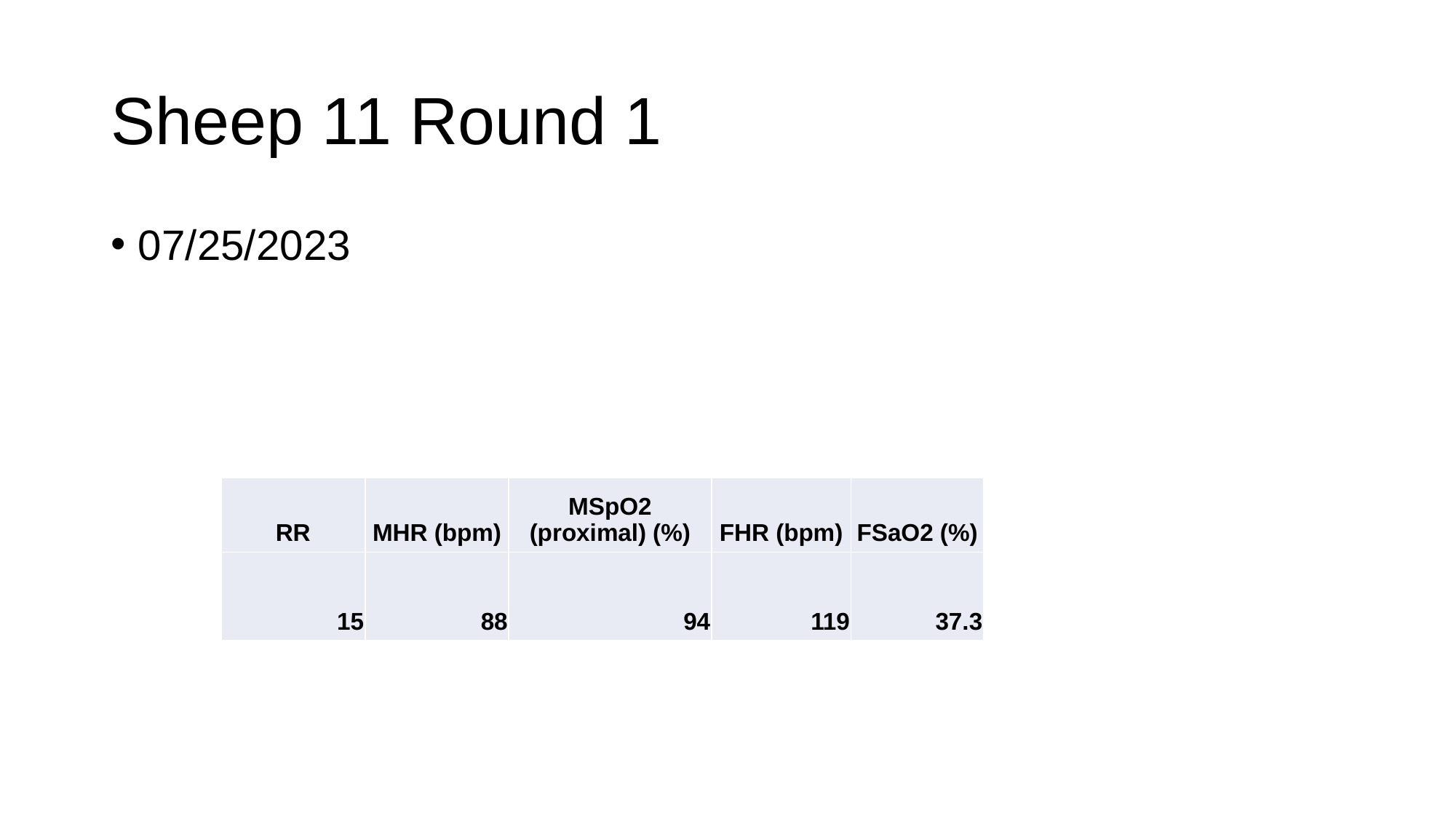

# Sheep 11 Round 1
07/25/2023
| RR | MHR (bpm) | MSpO2 (proximal) (%) | FHR (bpm) | FSaO2 (%) |
| --- | --- | --- | --- | --- |
| 15 | 88 | 94 | 119 | 37.3 |